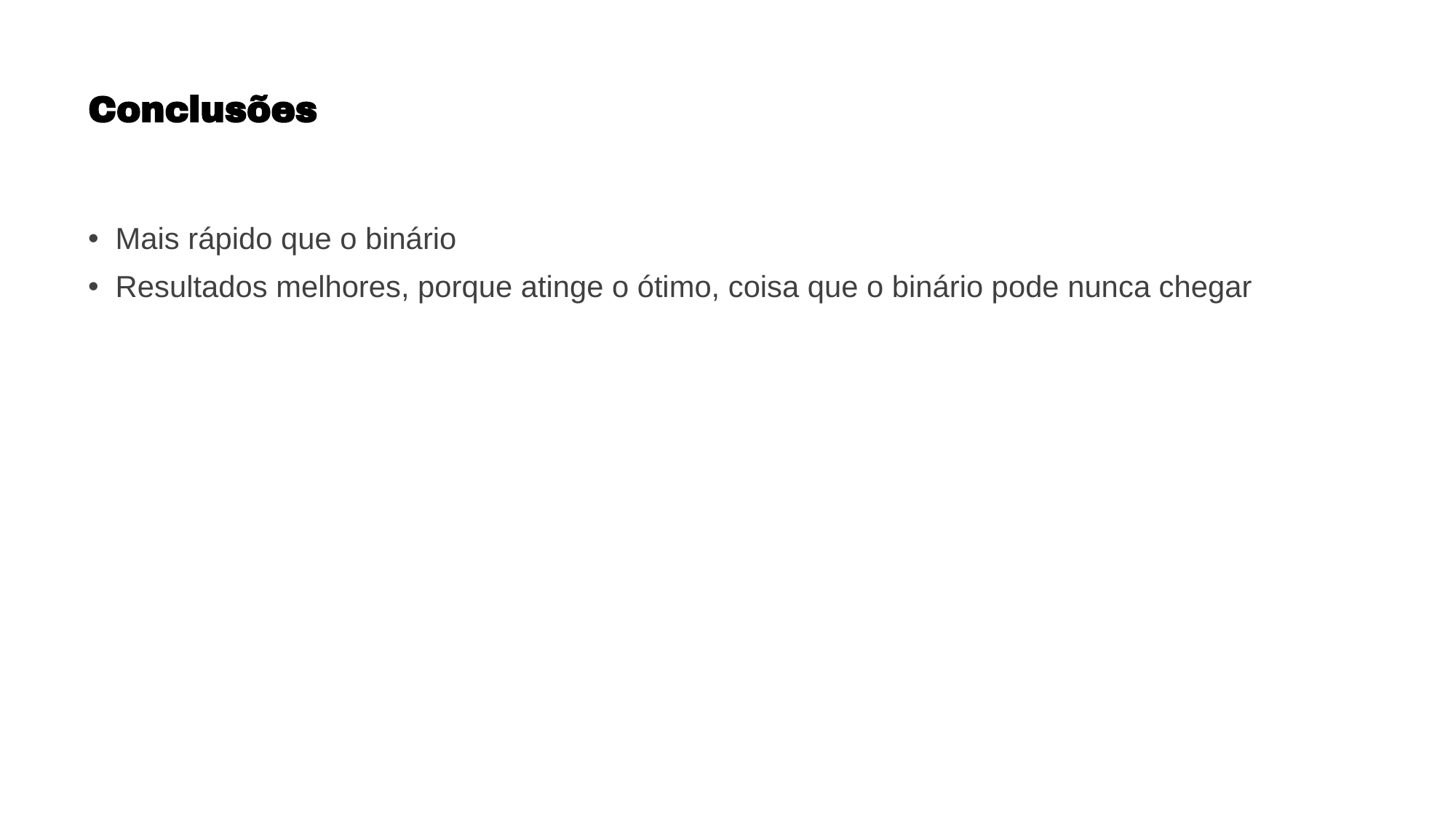

# Conclusões
Mais rápido que o binário
Resultados melhores, porque atinge o ótimo, coisa que o binário pode nunca chegar